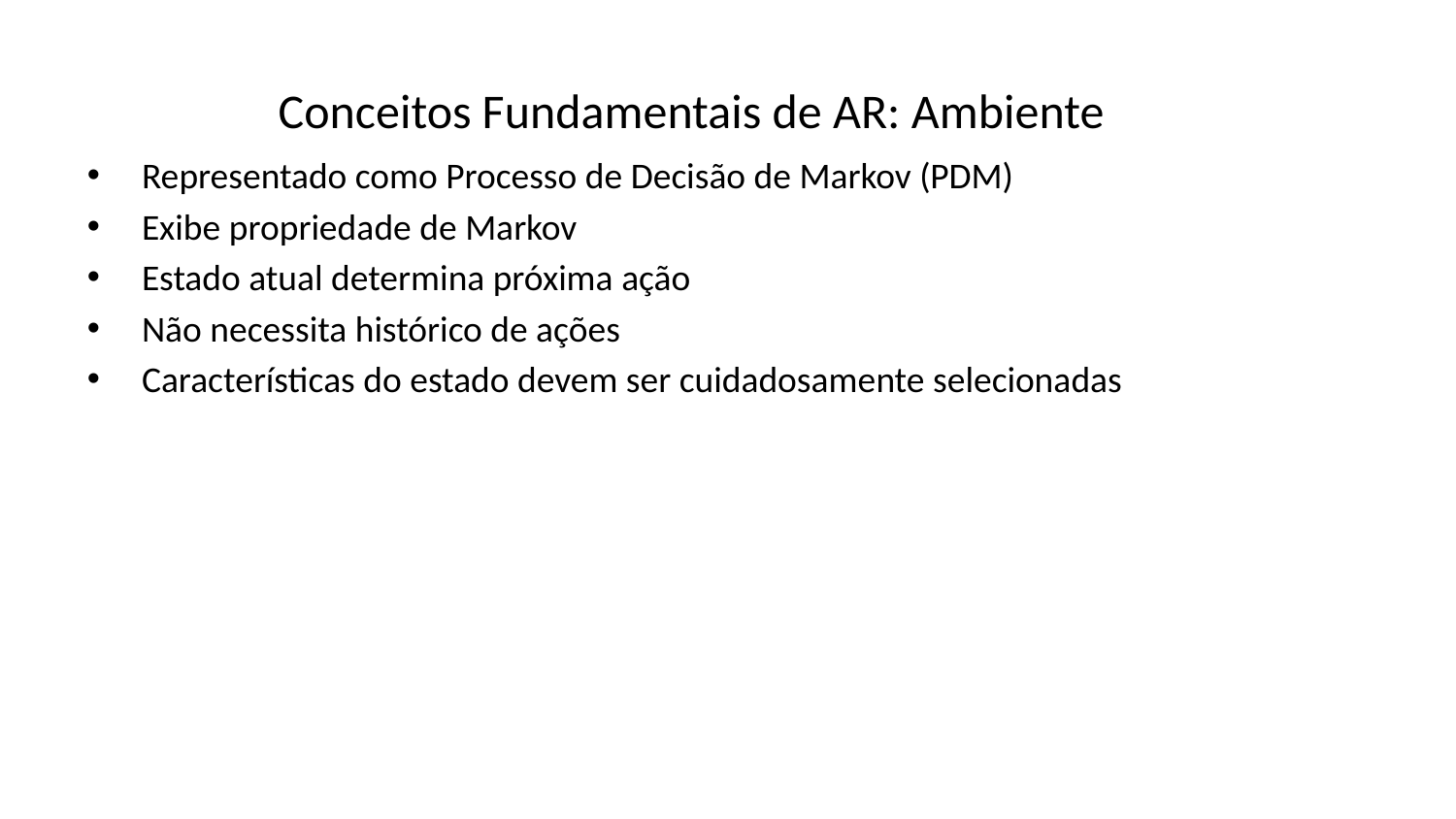

Conceitos Fundamentais de AR: Ambiente
Representado como Processo de Decisão de Markov (PDM)
Exibe propriedade de Markov
Estado atual determina próxima ação
Não necessita histórico de ações
Características do estado devem ser cuidadosamente selecionadas